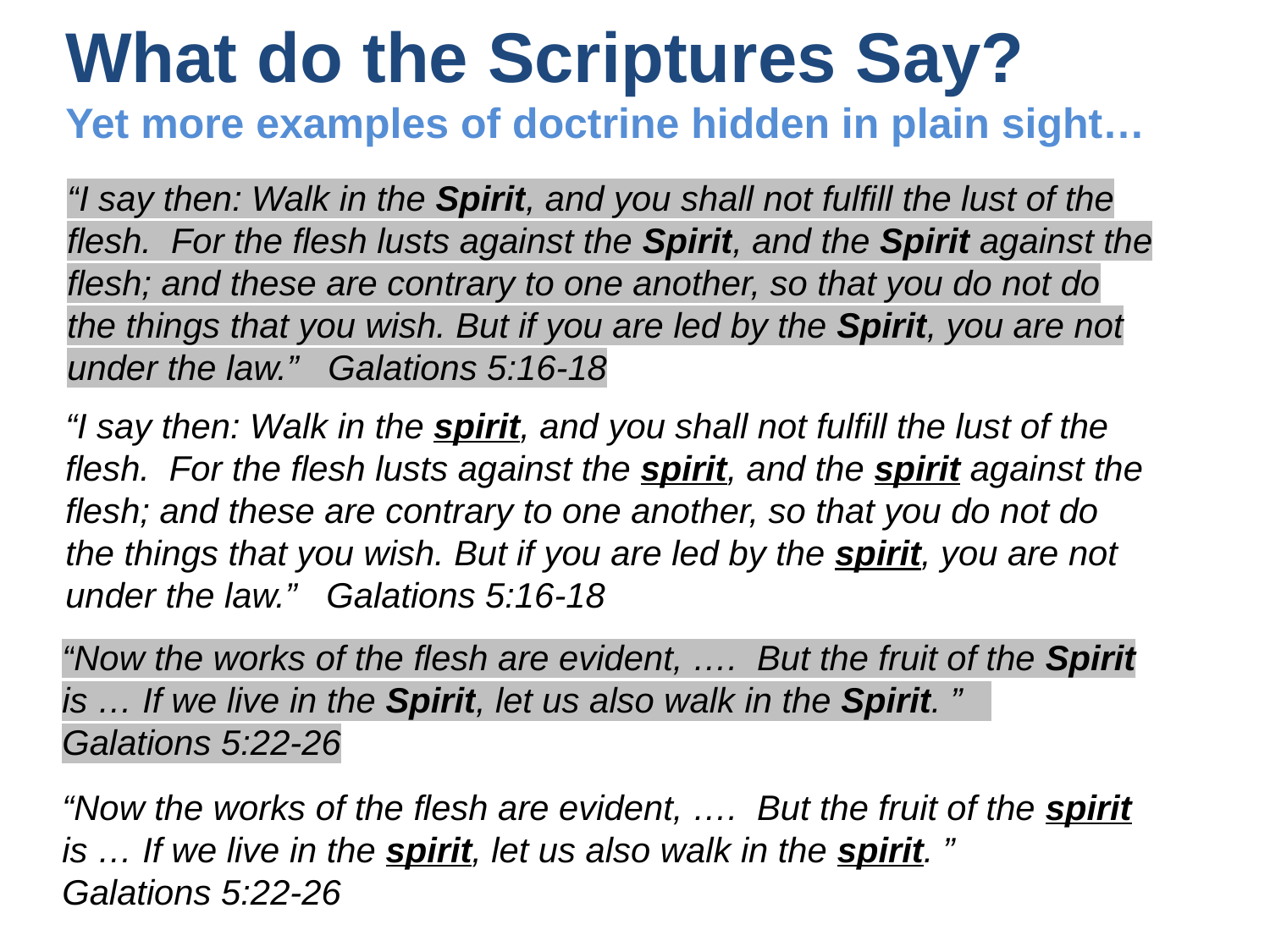

What do the Scriptures Say?
Yet more examples of doctrine hidden in plain sight…
“I say then: Walk in the Spirit, and you shall not fulfill the lust of the flesh.  For the flesh lusts against the Spirit, and the Spirit against the flesh; and these are contrary to one another, so that you do not do the things that you wish. But if you are led by the Spirit, you are not under the law.”   Galations 5:16-18
“I say then: Walk in the spirit, and you shall not fulfill the lust of the flesh.  For the flesh lusts against the spirit, and the spirit against the flesh; and these are contrary to one another, so that you do not do the things that you wish. But if you are led by the spirit, you are not under the law.”   Galations 5:16-18
“Now the works of the flesh are evident, ….  But the fruit of the Spirit is … If we live in the Spirit, let us also walk in the Spirit. ”    Galations 5:22-26
“Now the works of the flesh are evident, ….  But the fruit of the spirit is … If we live in the spirit, let us also walk in the spirit. ”     Galations 5:22-26